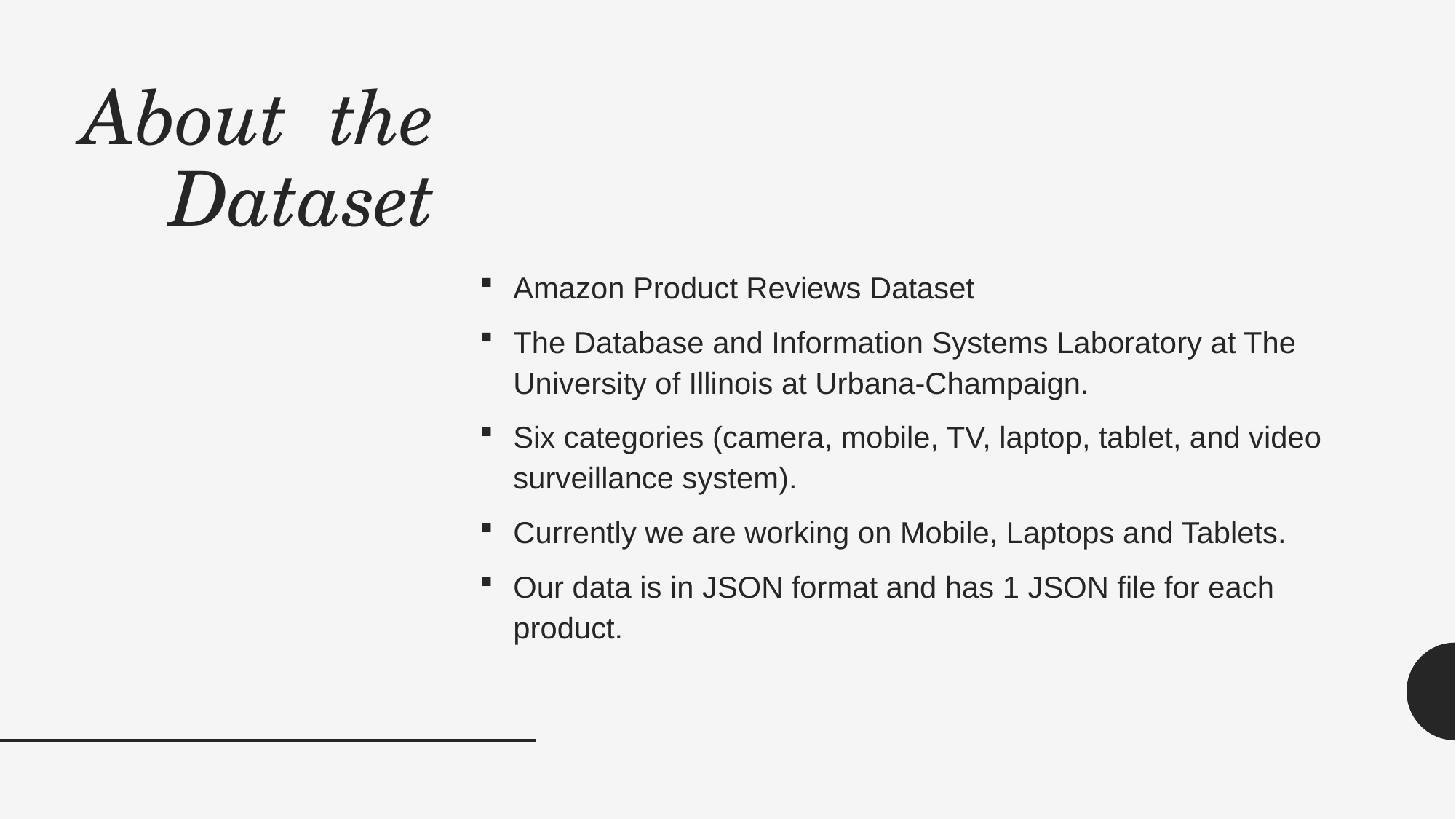

# About  the Dataset
Amazon Product Reviews Dataset
The Database and Information Systems Laboratory at The University of Illinois at Urbana-Champaign.
Six categories (camera, mobile, TV, laptop, tablet, and video surveillance system).
Currently we are working on Mobile, Laptops and Tablets.
Our data is in JSON format and has 1 JSON file for each product.